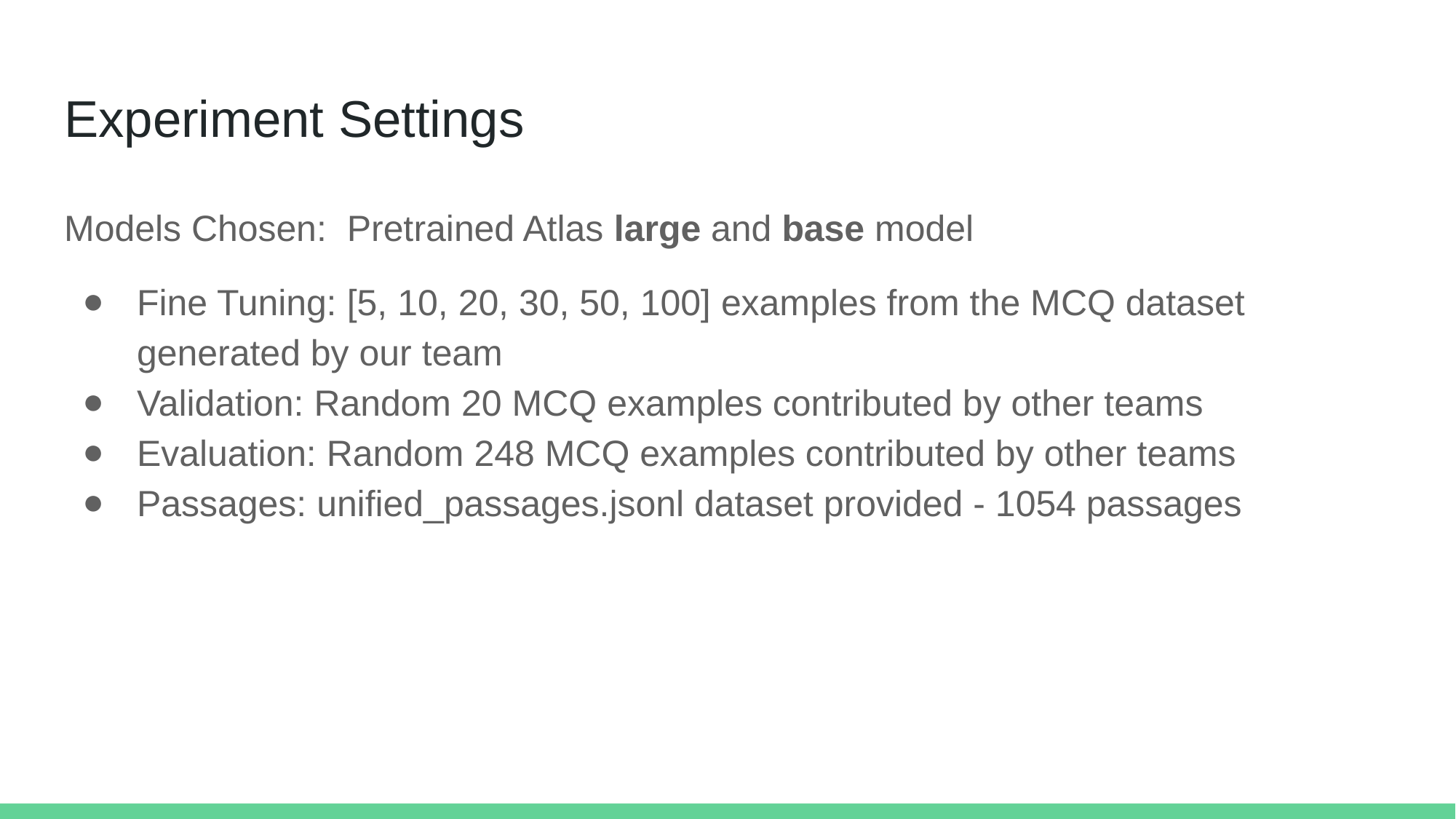

# Experiment Settings
Models Chosen:  Pretrained Atlas large and base model
Fine Tuning: [5, 10, 20, 30, 50, 100] examples from the MCQ dataset generated by our team
Validation: Random 20 MCQ examples contributed by other teams
Evaluation: Random 248 MCQ examples contributed by other teams
Passages: unified_passages.jsonl dataset provided - 1054 passages